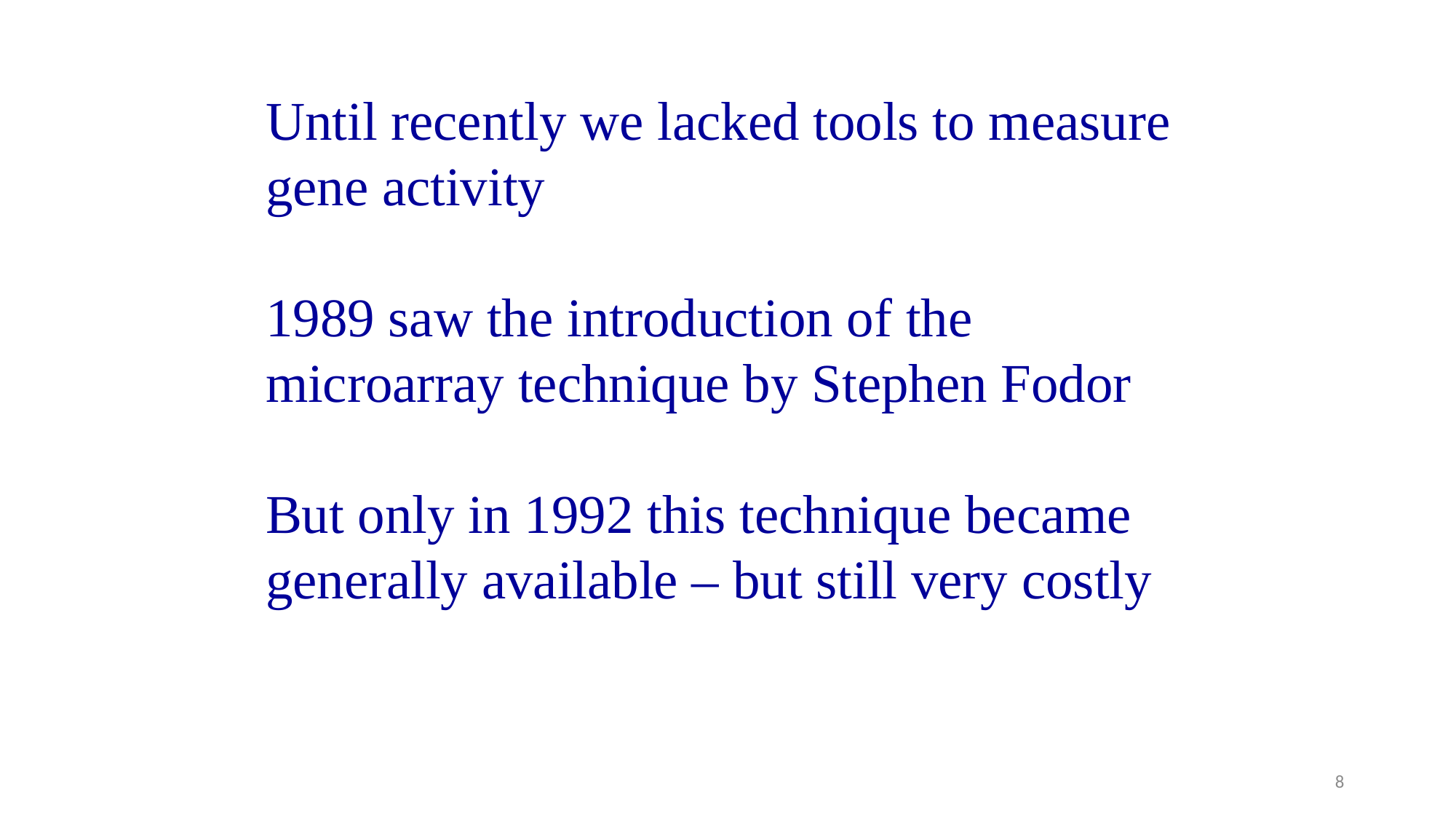

Until recently we lacked tools to measure gene activity

1989 saw the introduction of the microarray technique by Stephen Fodor

But only in 1992 this technique became generally available – but still very costly
8